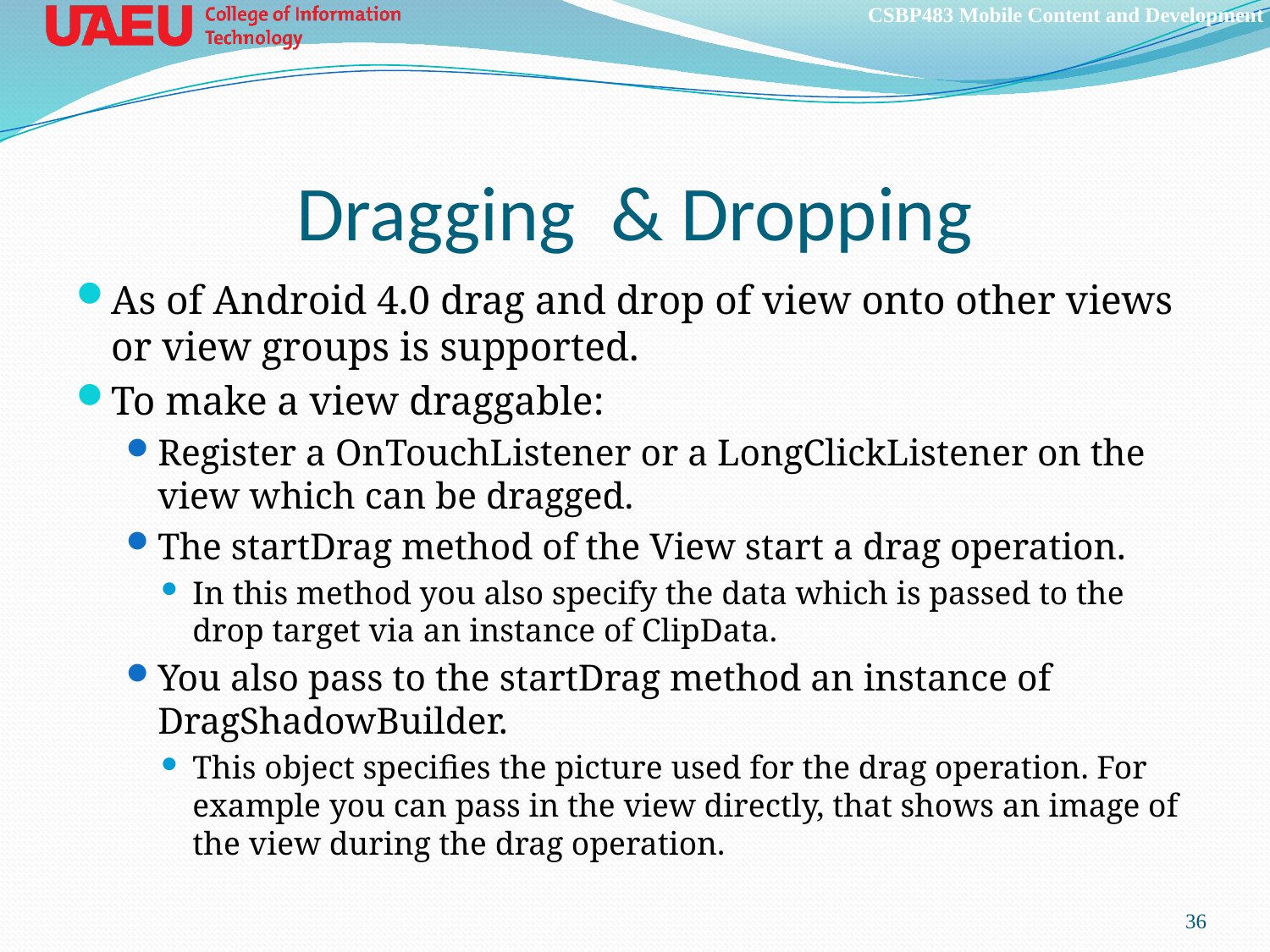

# Dragging  & Dropping
As of Android 4.0 drag and drop of view onto other views or view groups is supported.
To make a view draggable:
Register a OnTouchListener or a LongClickListener on the view which can be dragged.
The startDrag method of the View start a drag operation.
In this method you also specify the data which is passed to the drop target via an instance of ClipData.
You also pass to the startDrag method an instance of DragShadowBuilder.
This object specifies the picture used for the drag operation. For example you can pass in the view directly, that shows an image of the view during the drag operation.
36